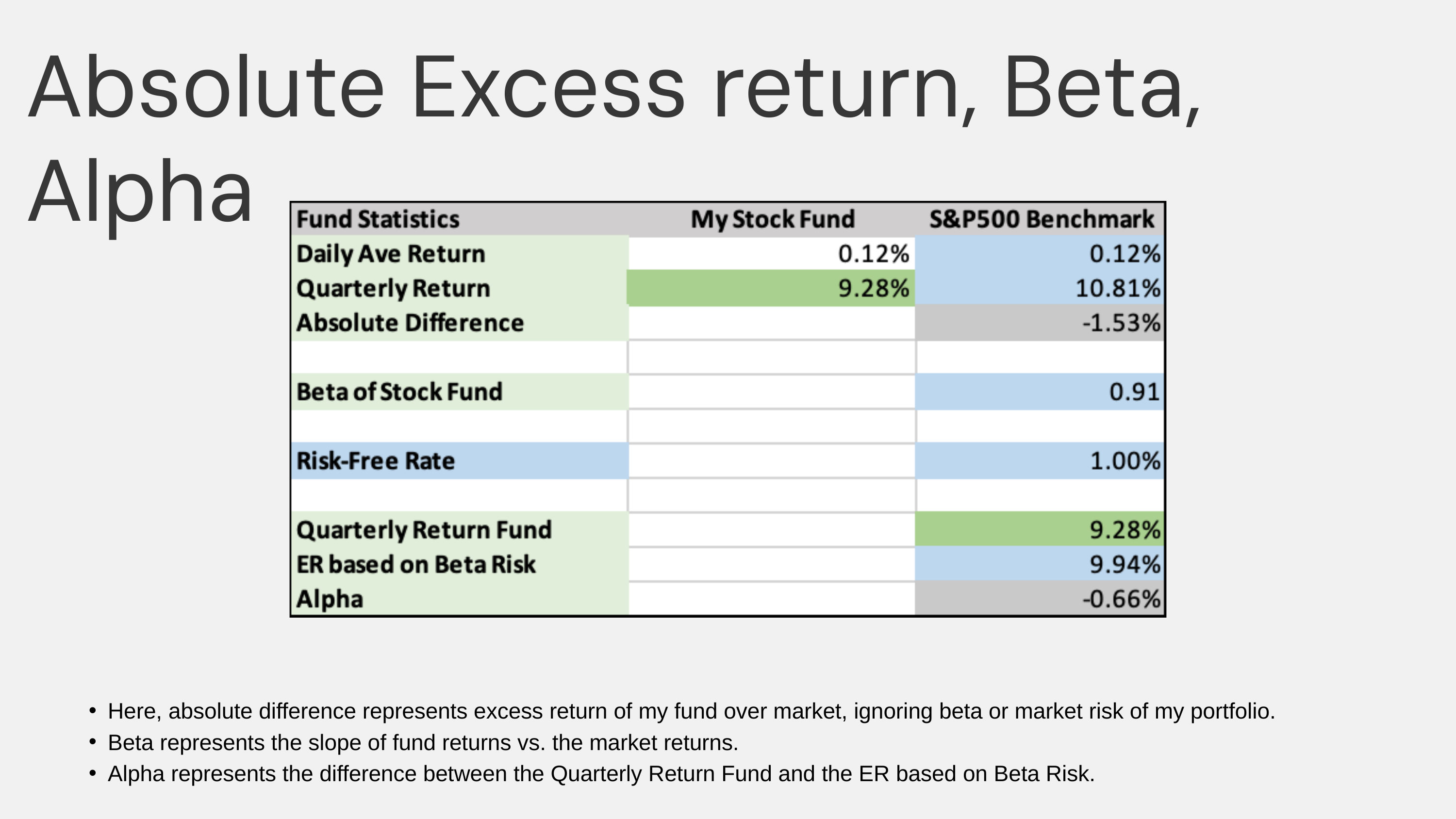

Absolute Excess return, Beta, Alpha

Here, absolute difference represents excess return of my fund over market, ignoring beta or market risk of my portfolio.
Beta represents the slope of fund returns vs. the market returns.
Alpha represents the difference between the Quarterly Return Fund and the ER based on Beta Risk.